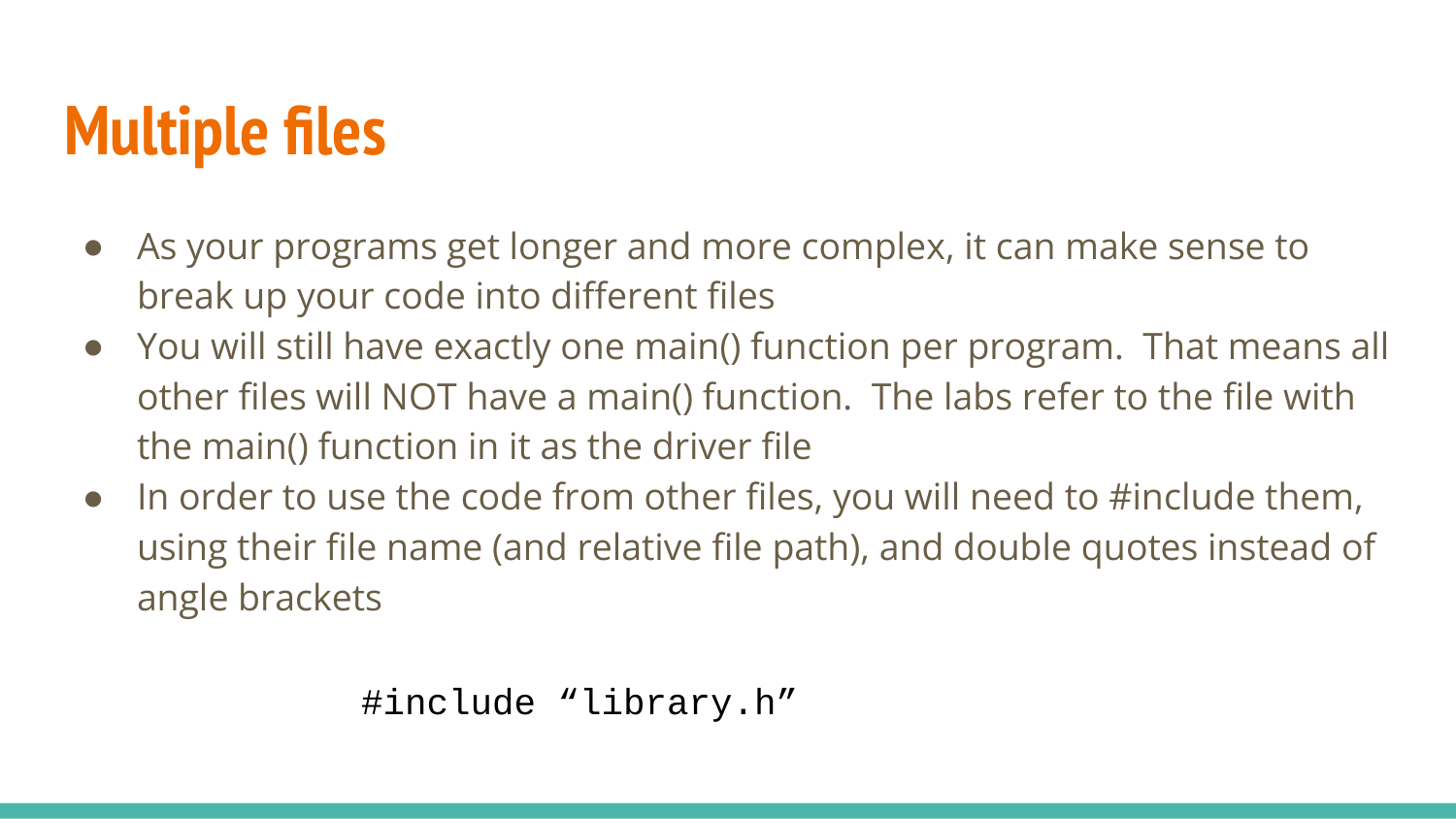

# Multiple files
As your programs get longer and more complex, it can make sense to break up your code into different files
You will still have exactly one main() function per program.  That means all other files will NOT have a main() function.  The labs refer to the file with the main() function in it as the driver file
In order to use the code from other files, you will need to #include them, using their file name (and relative file path), and double quotes instead of angle brackets

#include “library.h”